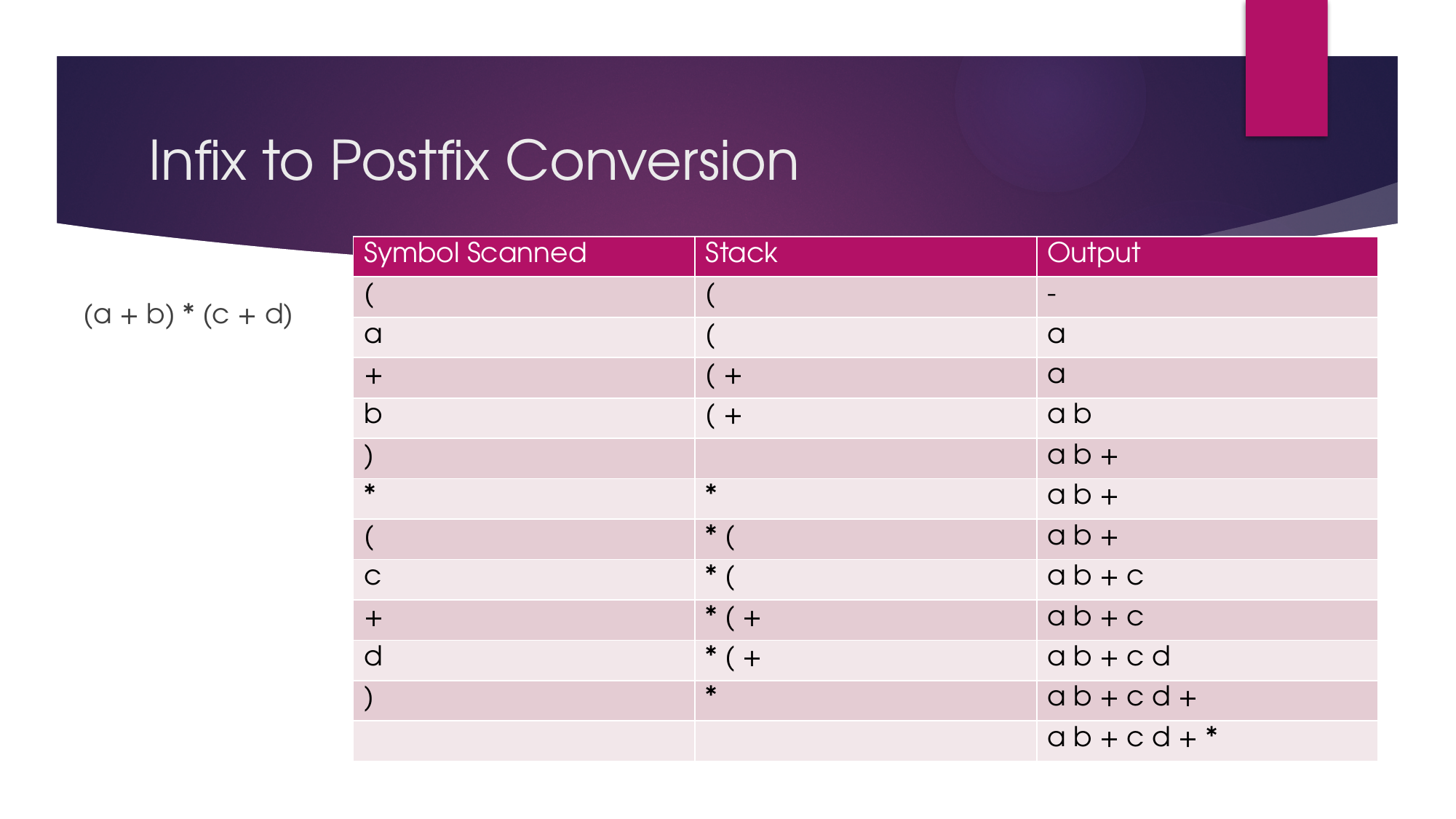

# Infix to Postfix Conversion
| Symbol Scanned | Stack | Output |
| --- | --- | --- |
| ( | ( | - |
| a | ( | a |
| + | ( + | a |
| b | ( + | a b |
| ) |  | a b + |
| \* | \* | a b + |
| ( | \* ( | a b + |
| c | \* ( | a b + c |
| + | \* ( + | a b + c |
| d | \* ( + | a b + c d |
| ) | \* | a b + c d + |
|  |  | a b + c d + \* |
(a + b) * (c + d)